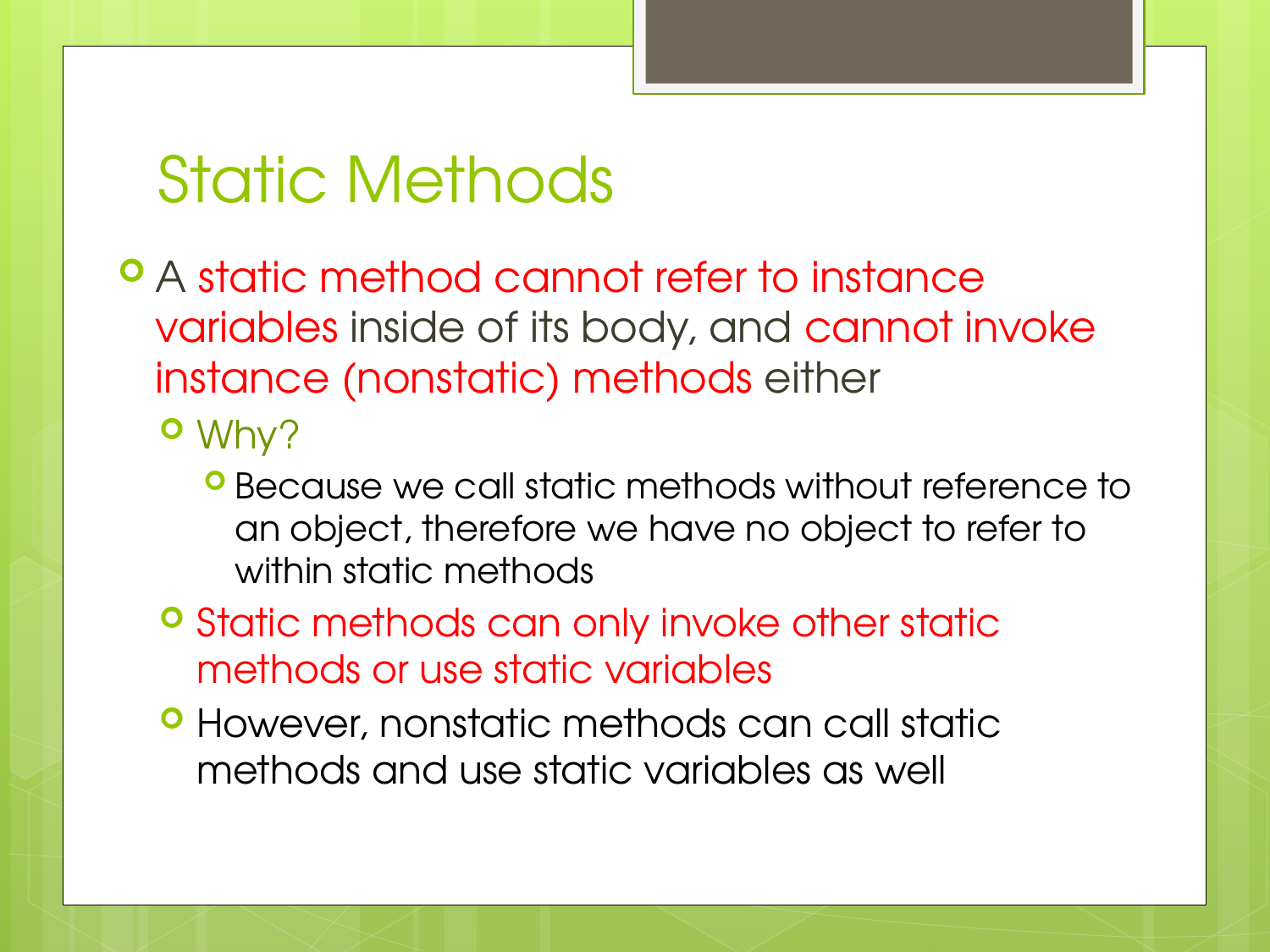

# Static Methods
A static method cannot refer to instance variables inside of its body, and cannot invoke instance (nonstatic) methods either
Why?
Because we call static methods without reference to an object, therefore we have no object to refer to within static methods
Static methods can only invoke other static methods or use static variables
However, nonstatic methods can call static methods and use static variables as well